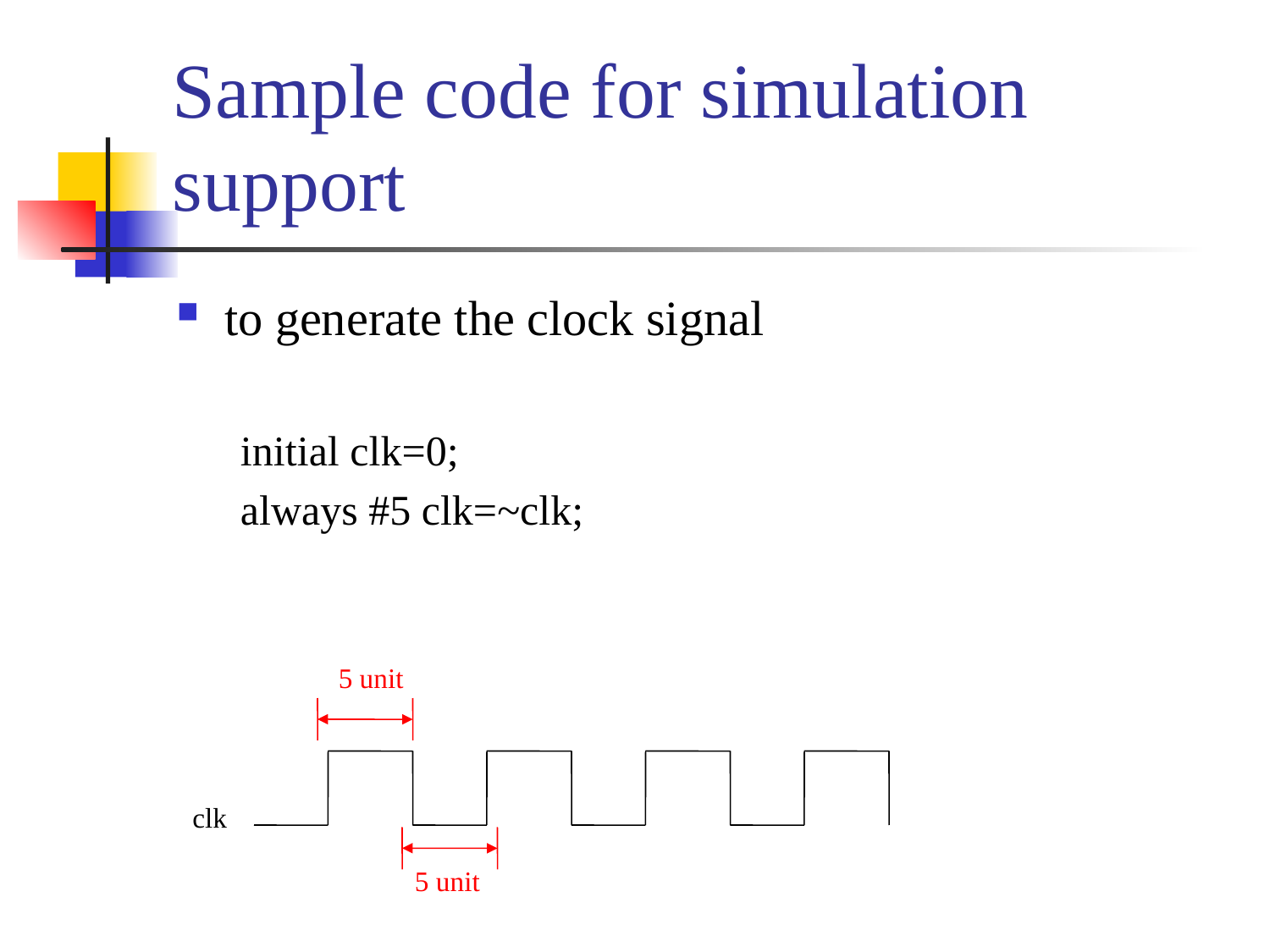

# Sample code for simulation support
to generate the clock signal

initial clk=0;
always #5 clk=~clk;
5 unit

clk

5 unit